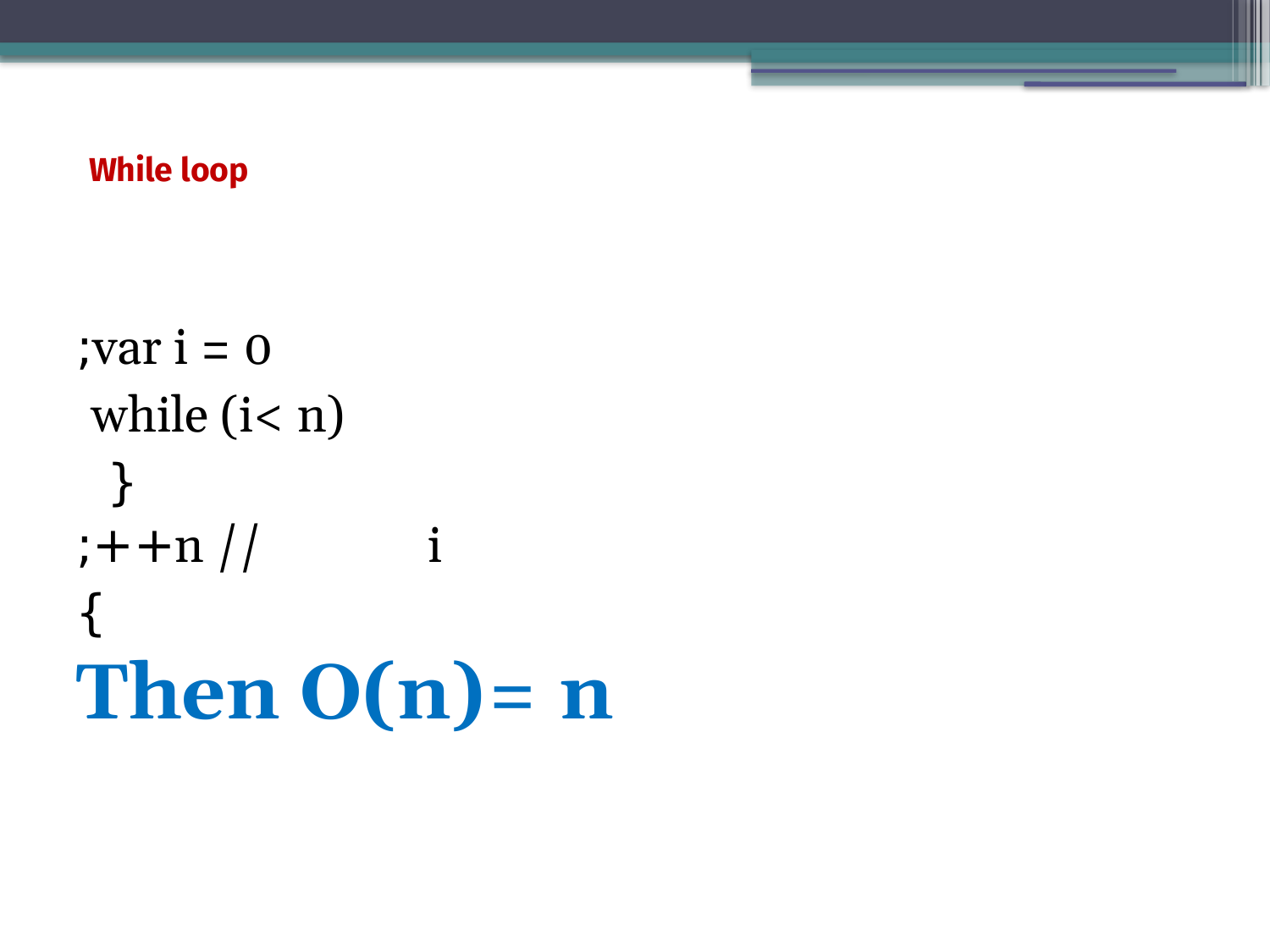

While loop
var i = 0;
while (i< n)
{
n //              i++;
}
Then O(n)= n